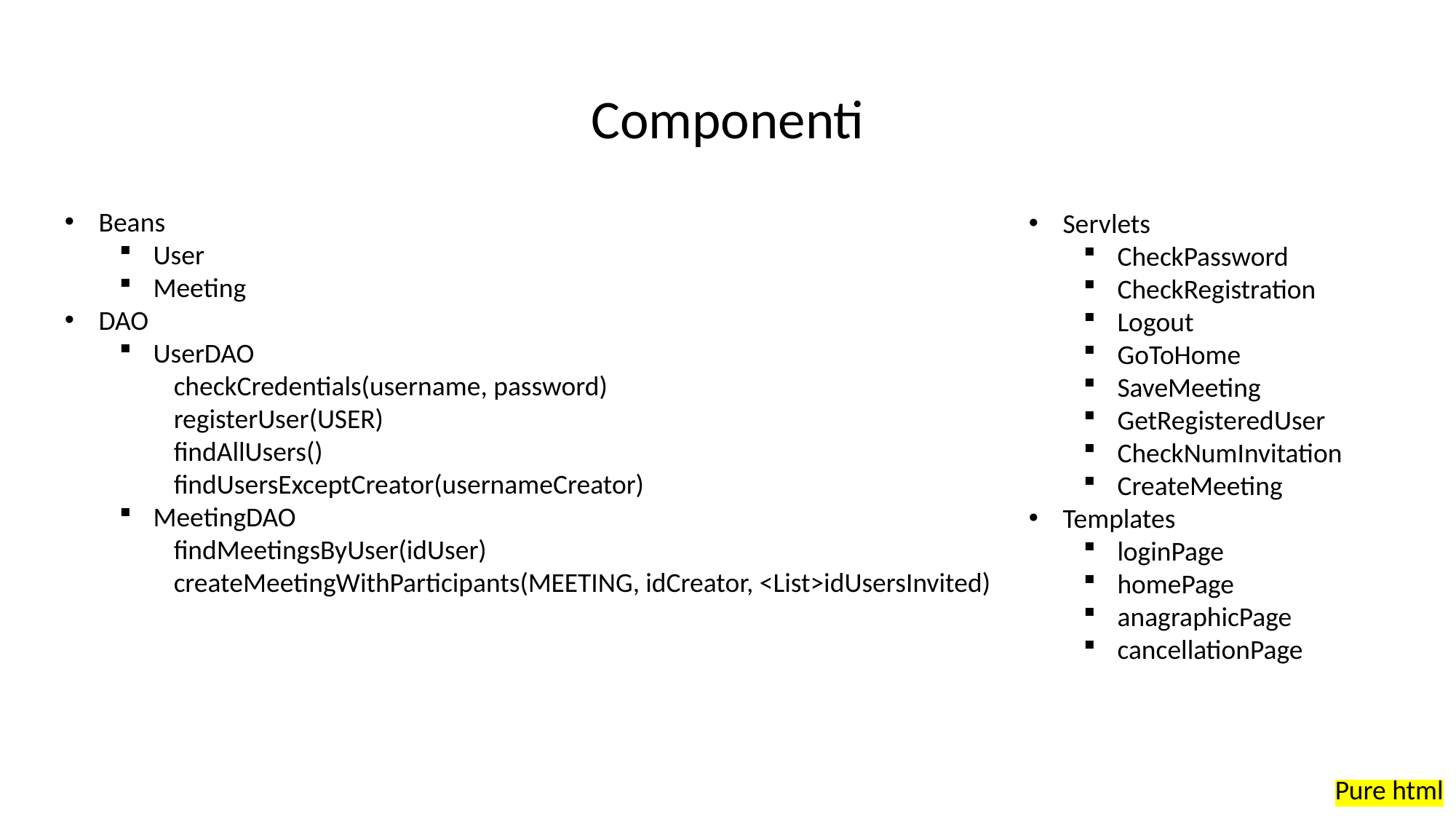

# Componenti
Beans
User
Meeting
DAO
UserDAO
checkCredentials(username, password)
registerUser(USER)
findAllUsers()
findUsersExceptCreator(usernameCreator)
MeetingDAO
findMeetingsByUser(idUser)
createMeetingWithParticipants(MEETING, idCreator, <List>idUsersInvited)

Servlets
CheckPassword
CheckRegistration
Logout
GoToHome
SaveMeeting
GetRegisteredUser
CheckNumInvitation
CreateMeeting
Templates
loginPage
homePage
anagraphicPage
cancellationPage
Pure html